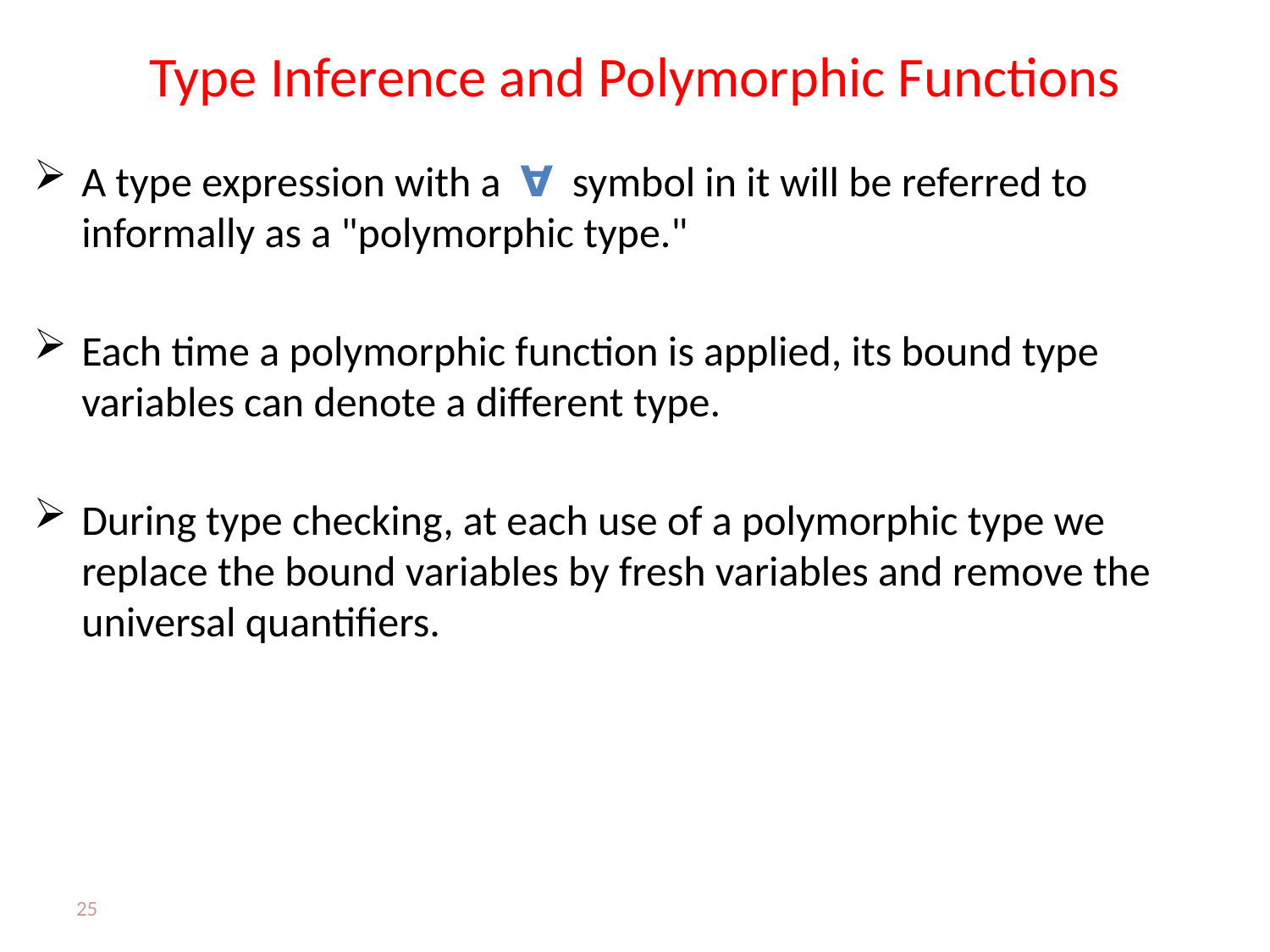

# Type Inference and Polymorphic Functions
A type expression with a  ∀  symbol in it will be referred to informally as a "polymorphic type."

Each time a polymorphic function is applied, its bound type variables can denote a different type.

During type checking, at each use of a polymorphic type we replace the bound variables by fresh variables and remove the universal quantifiers.
25